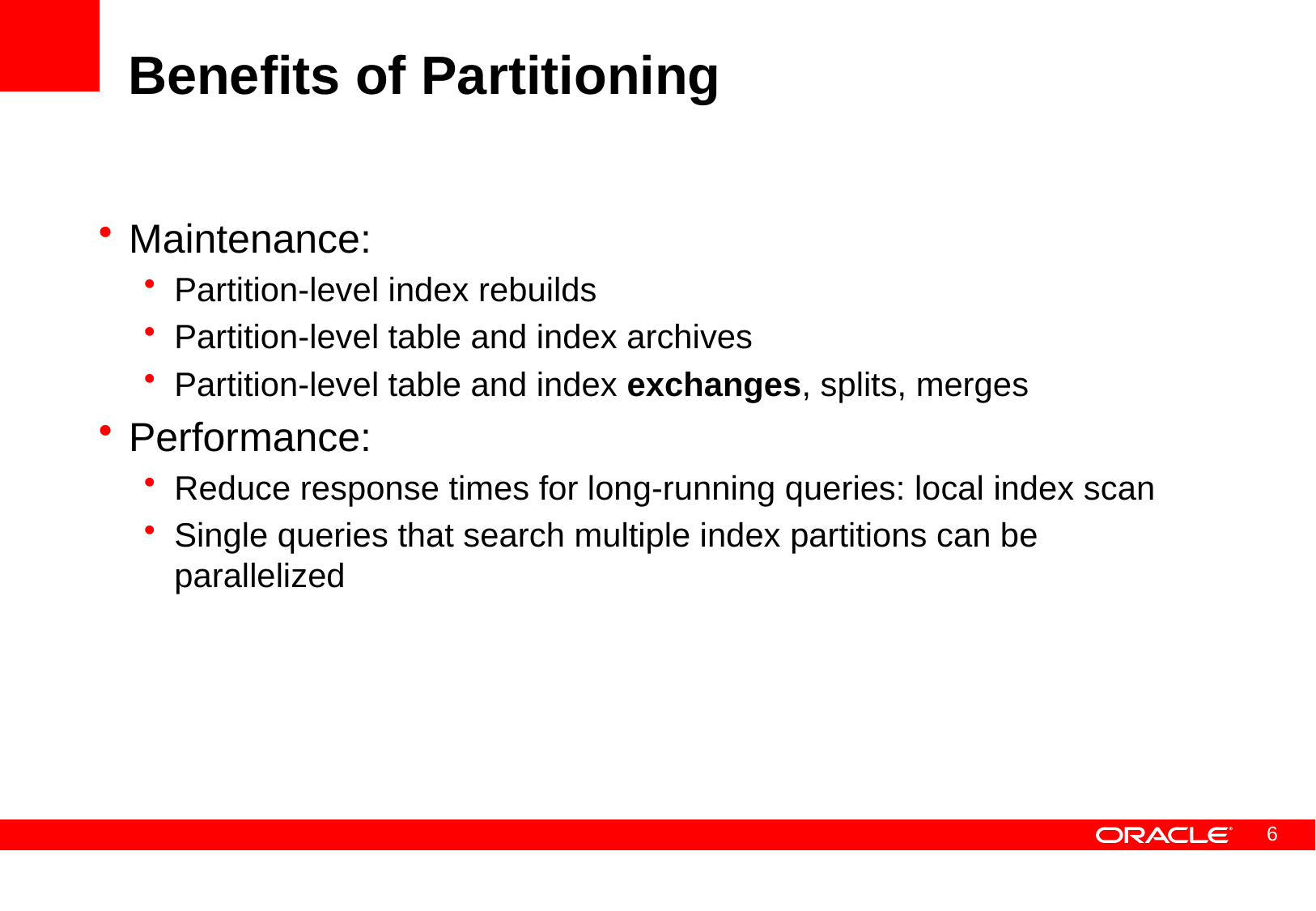

# Benefits of Partitioning
Maintenance:
Partition-level index rebuilds
Partition-level table and index archives
Partition-level table and index exchanges, splits, merges
Performance:
Reduce response times for long-running queries: local index scan
Single queries that search multiple index partitions can be parallelized